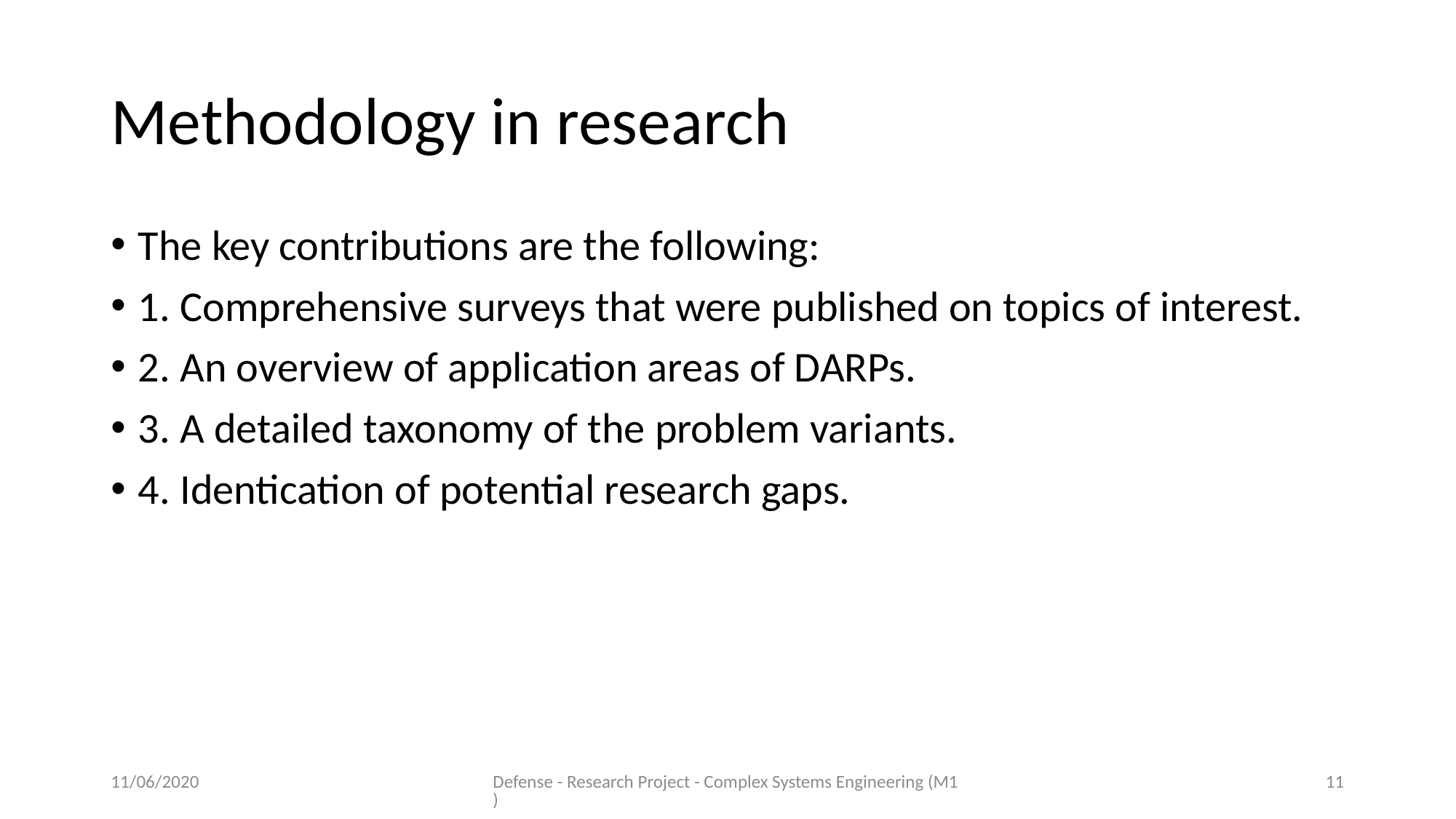

# Methodology in research
The key contributions are the following:
1. Comprehensive surveys that were published on topics of interest.
2. An overview of application areas of DARPs.
3. A detailed taxonomy of the problem variants.
4. Identication of potential research gaps.
11/06/2020
Defense - Research Project - Complex Systems Engineering (M1)
11